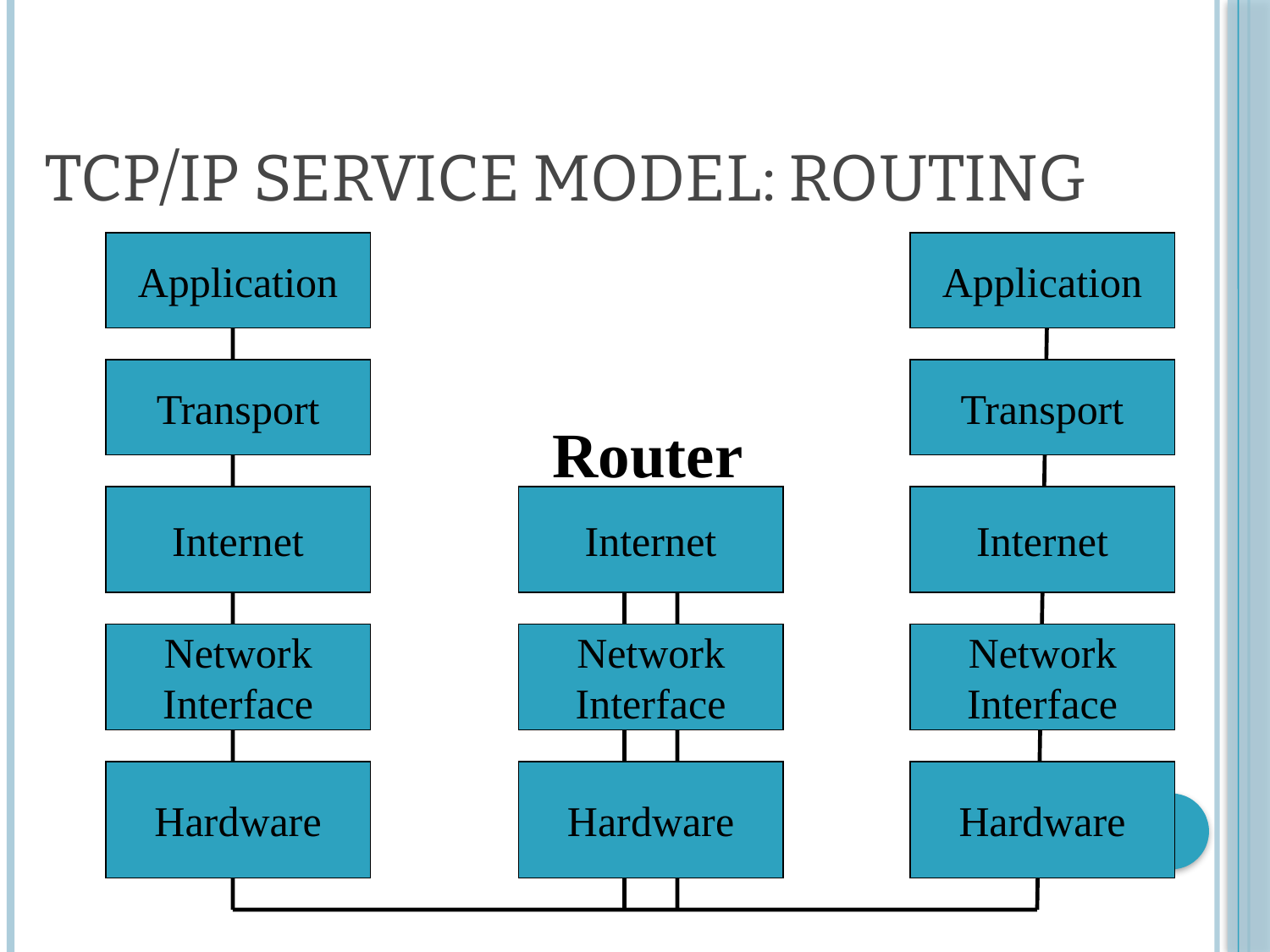

# TCP/IP Service Model: Routing
Application
Application

Transport
Transport
Router
Internet
Internet
Internet

Network
Interface
Network
Interface
Network
Interface
Hardware
Hardware
Hardware